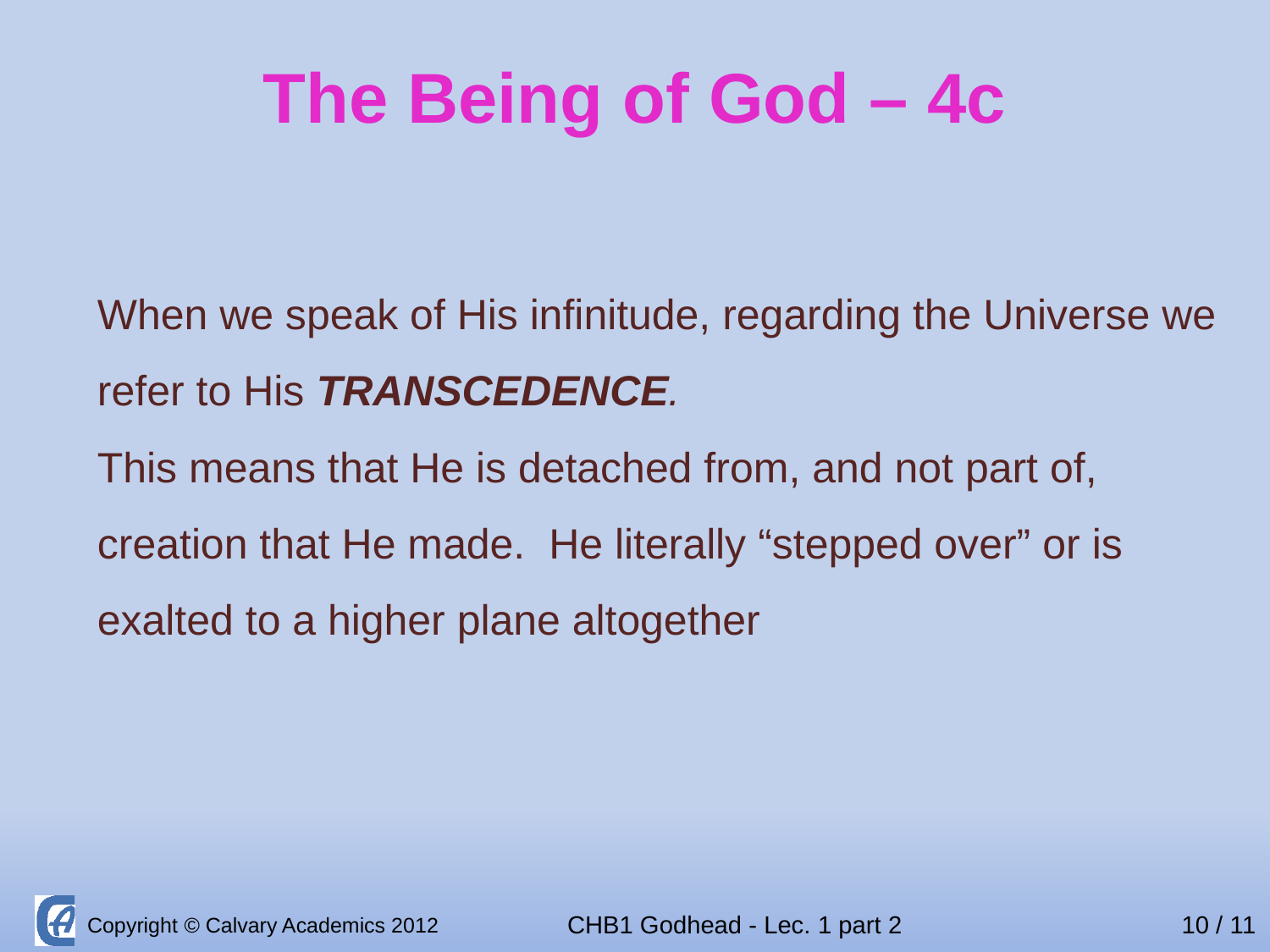

The Being of God – 4c
When we speak of His infinitude, regarding the Universe we refer to His TRANSCEDENCE.
This means that He is detached from, and not part of, creation that He made.  He literally “stepped over” or is exalted to a higher plane altogether
10 / 11